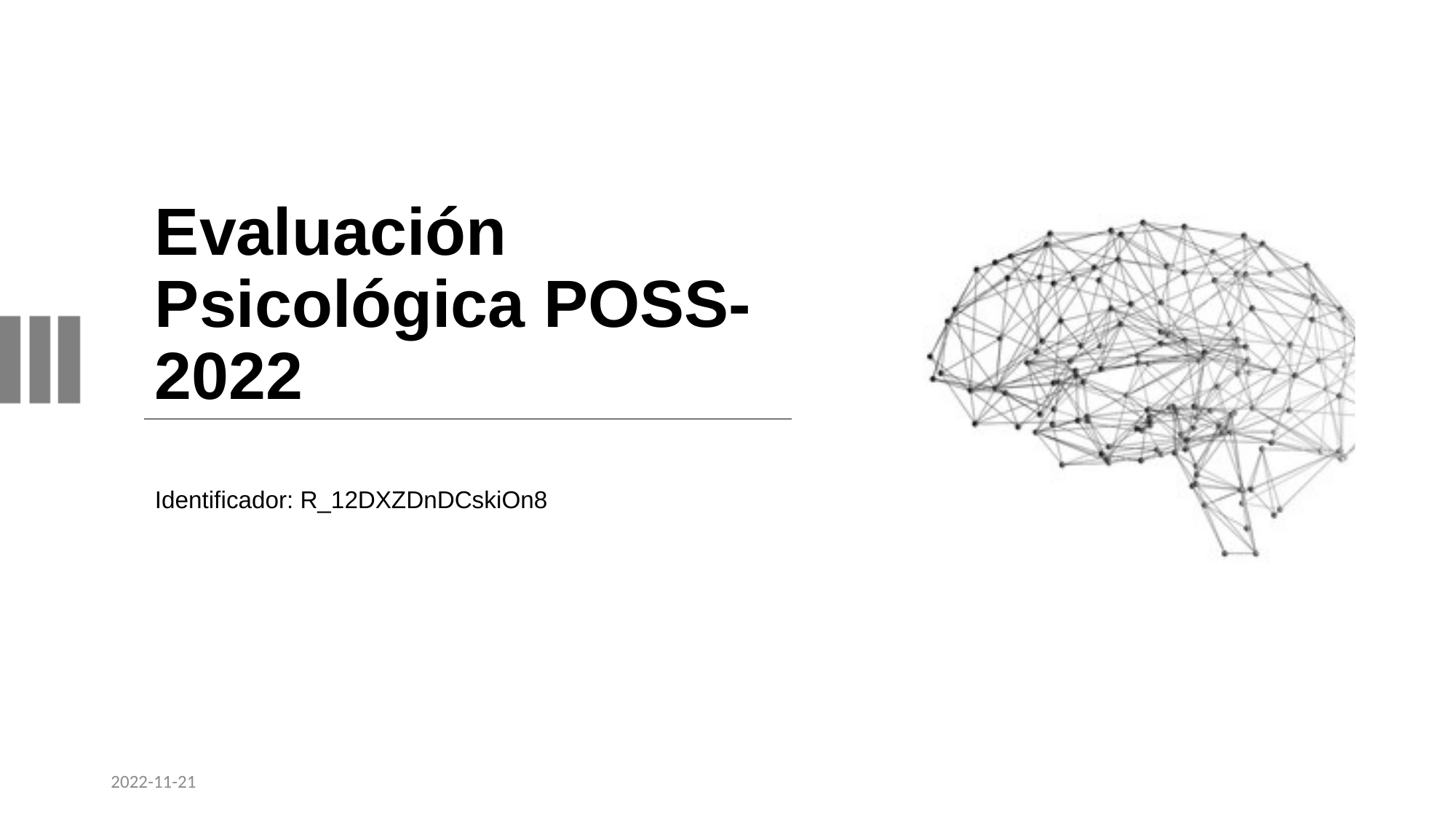

# Evaluación Psicológica POSS-2022
Identificador: R_12DXZDnDCskiOn8
2022-11-21